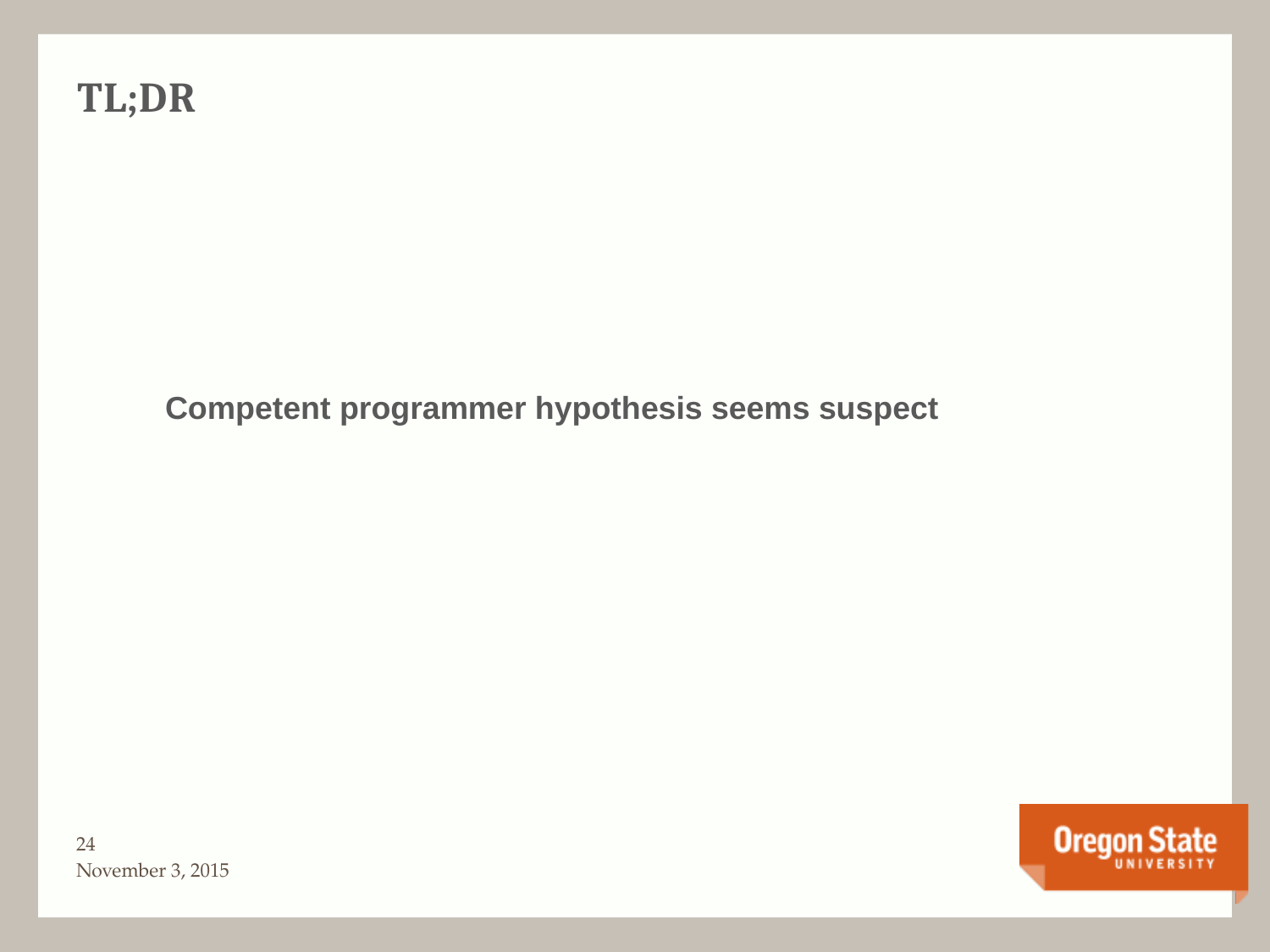

# TL;DR

          Competent programmer hypothesis seems suspect

24
November 3, 2015